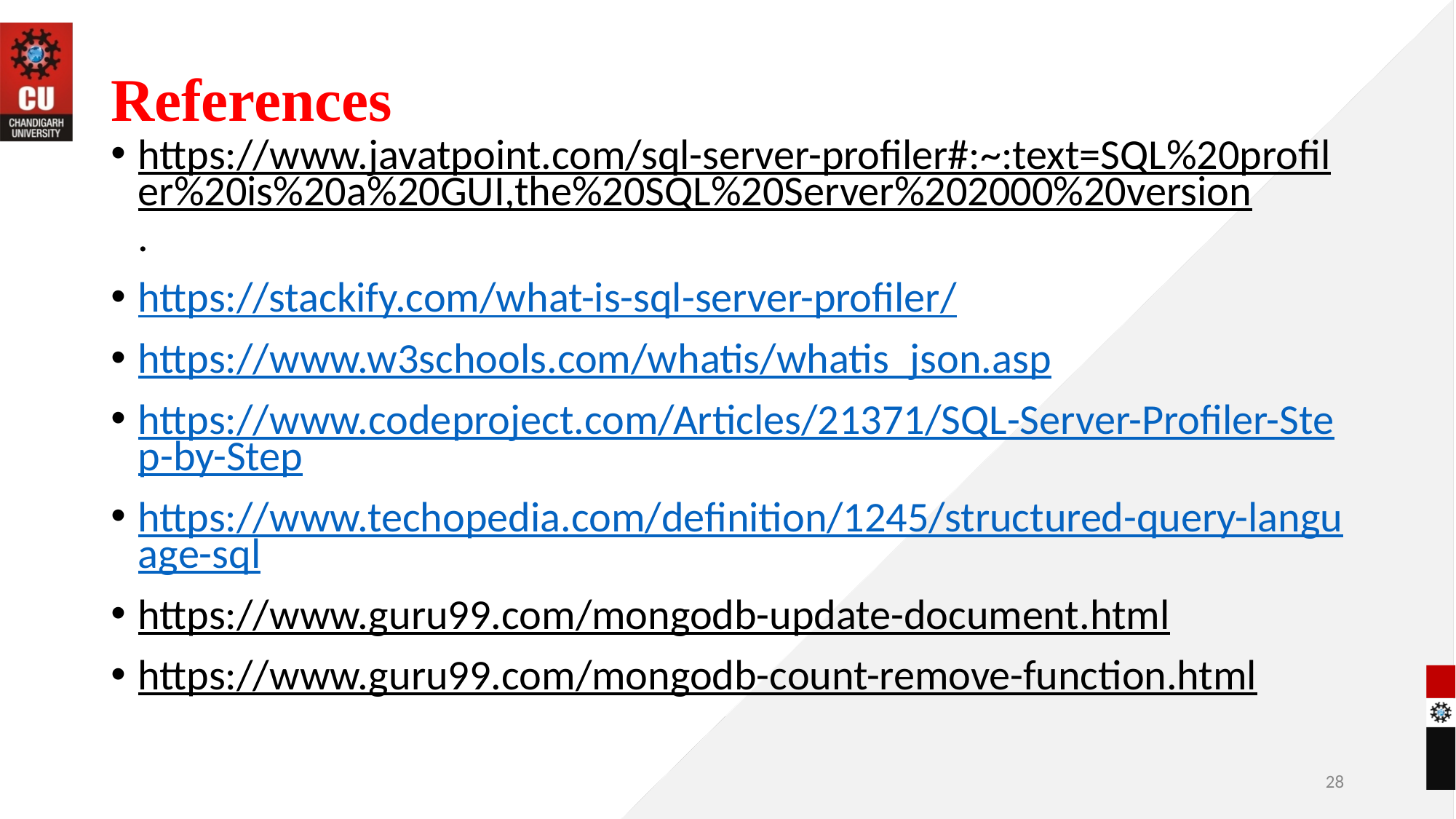

# References
https://www.javatpoint.com/sql-server-profiler#:~:text=SQL%20profiler%20is%20a%20GUI,the%20SQL%20Server%202000%20version.
https://stackify.com/what-is-sql-server-profiler/
https://www.w3schools.com/whatis/whatis_json.asp
https://www.codeproject.com/Articles/21371/SQL-Server-Profiler-Step-by-Step
https://www.techopedia.com/definition/1245/structured-query-language-sql
https://www.guru99.com/mongodb-update-document.html
https://www.guru99.com/mongodb-count-remove-function.html

28